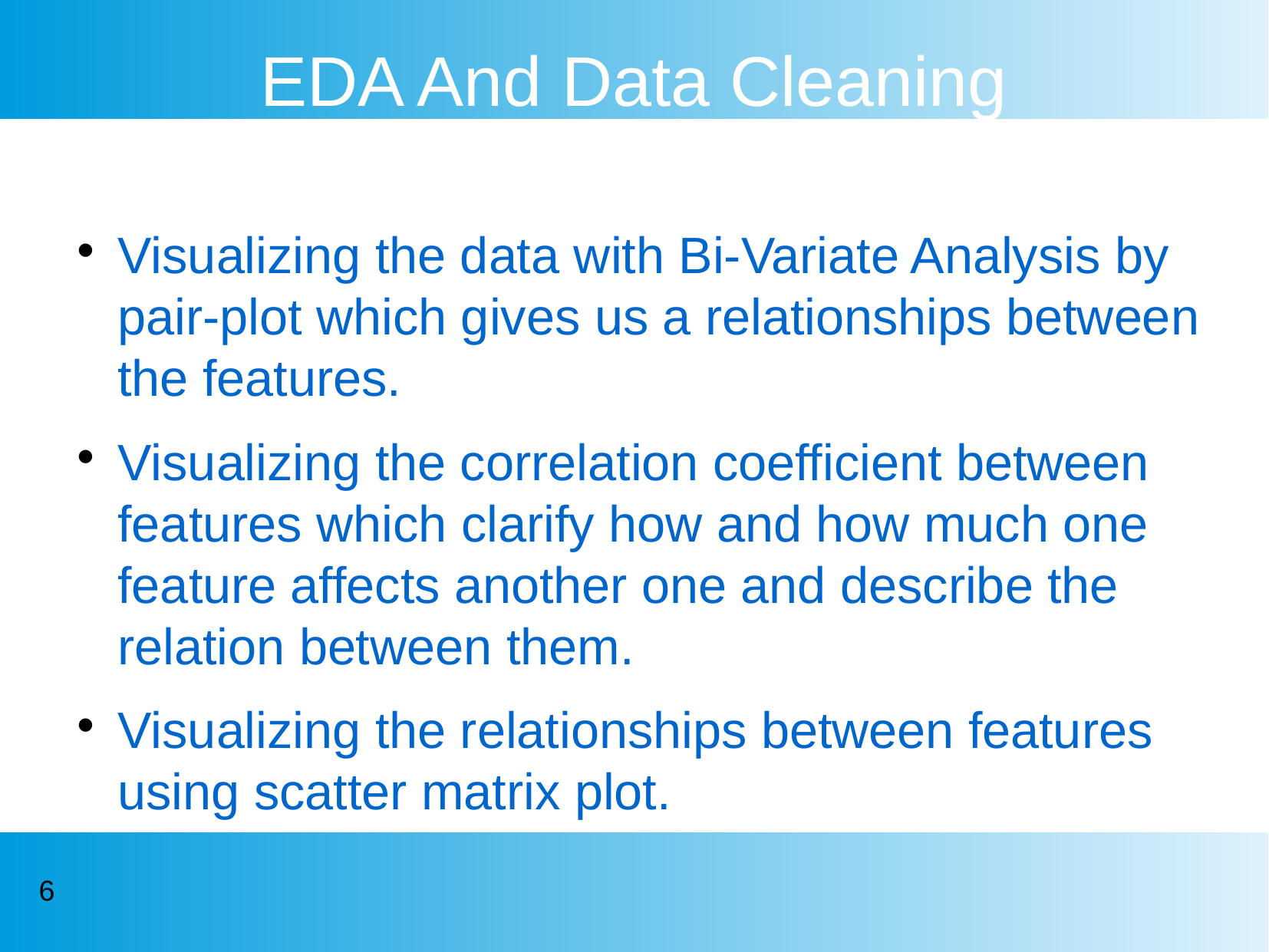

EDA And Data Cleaning
Visualizing the data with Bi-Variate Analysis by pair-plot which gives us a relationships between the features.
Visualizing the correlation ‫‪coefficient‬‬ between features which clarify how and how much one feature affects another one and describe the relation between them.
Visualizing the relationships between features using scatter matrix plot.
6